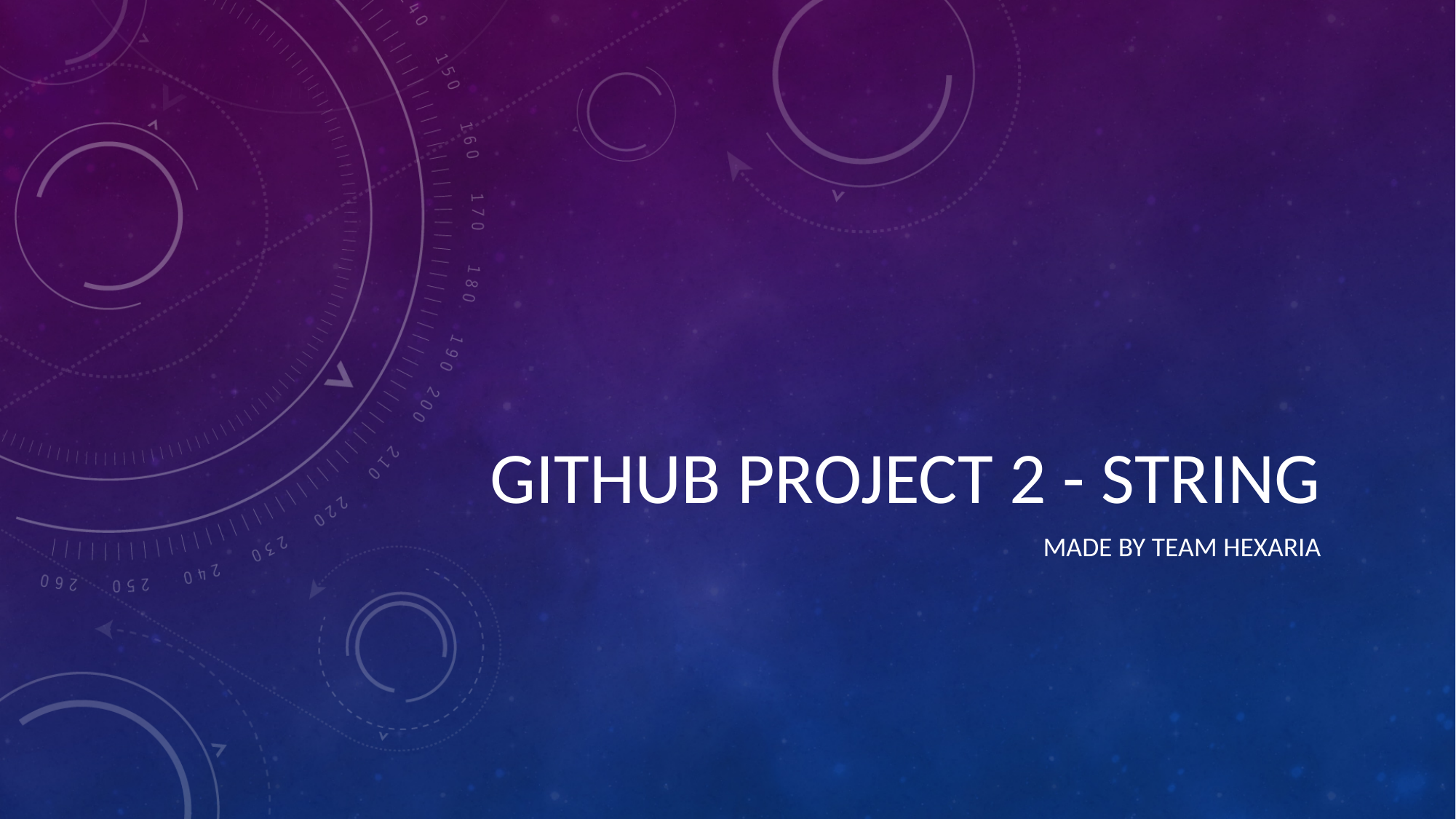

# GITHUB PROJECT 2 - sTRING
MADE BY TEAM hEXARIA